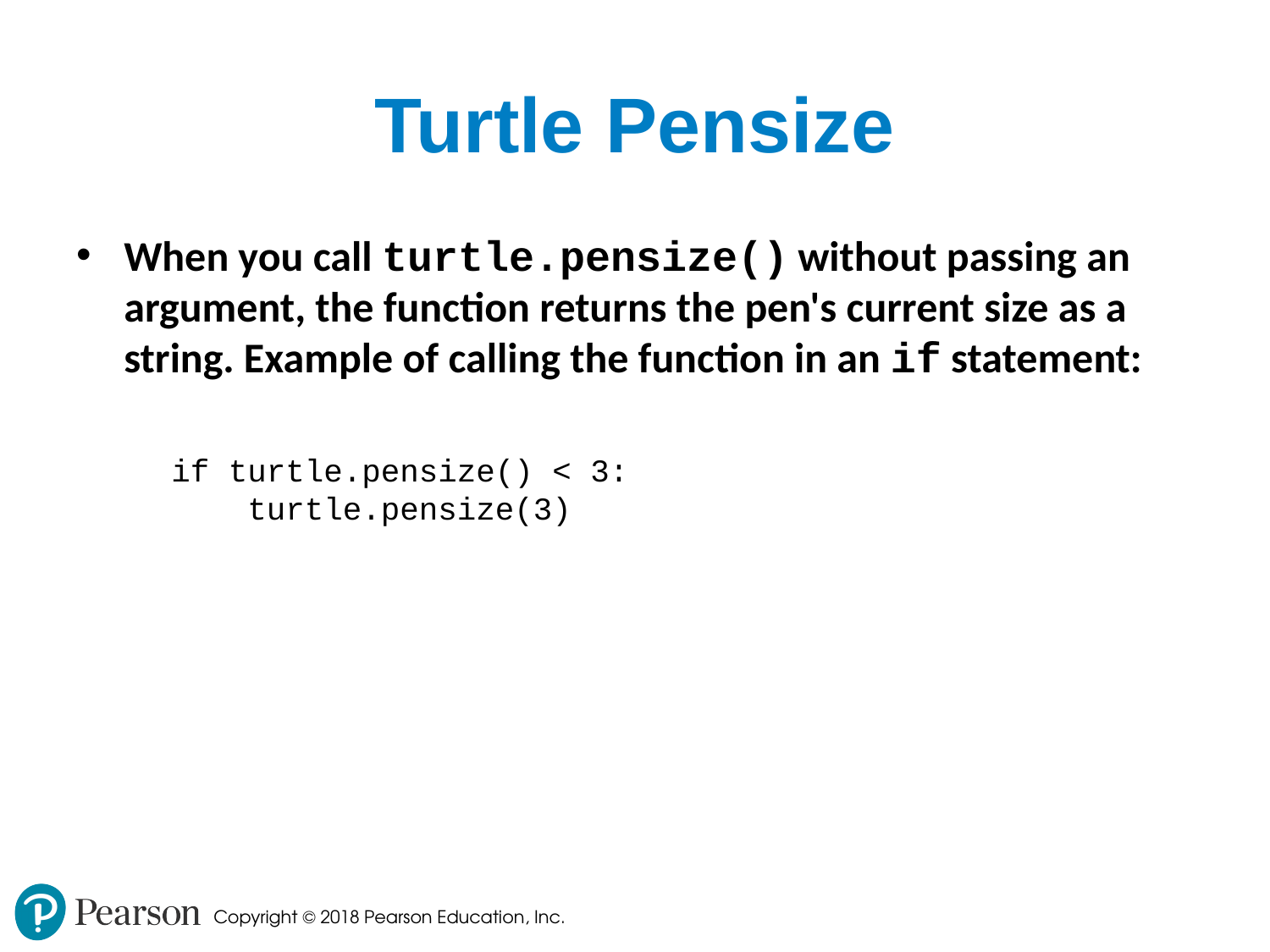

# Turtle Pensize
When you call turtle.pensize() without passing an argument, the function returns the pen's current size as a string. Example of calling the function in an if statement:
if turtle.pensize() < 3:
    turtle.pensize(3)